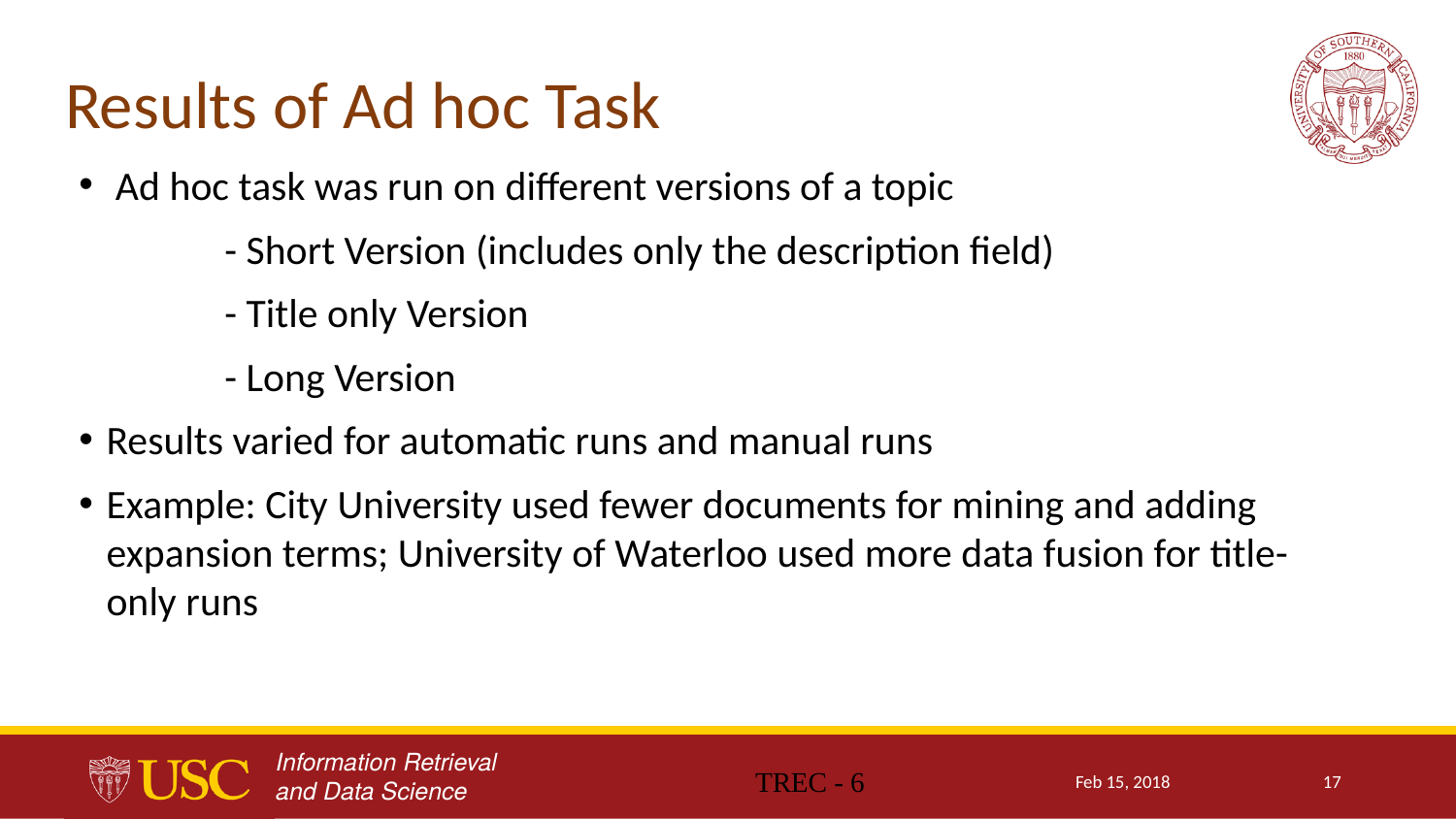

# Results of Ad hoc Task
 Ad hoc task was run on different versions of a topic
	- Short Version (includes only the description field)
	- Title only Version
	- Long Version
Results varied for automatic runs and manual runs
Example: City University used fewer documents for mining and adding expansion terms; University of Waterloo used more data fusion for title-only runs

TREC - 6
Feb 15, 2018
17